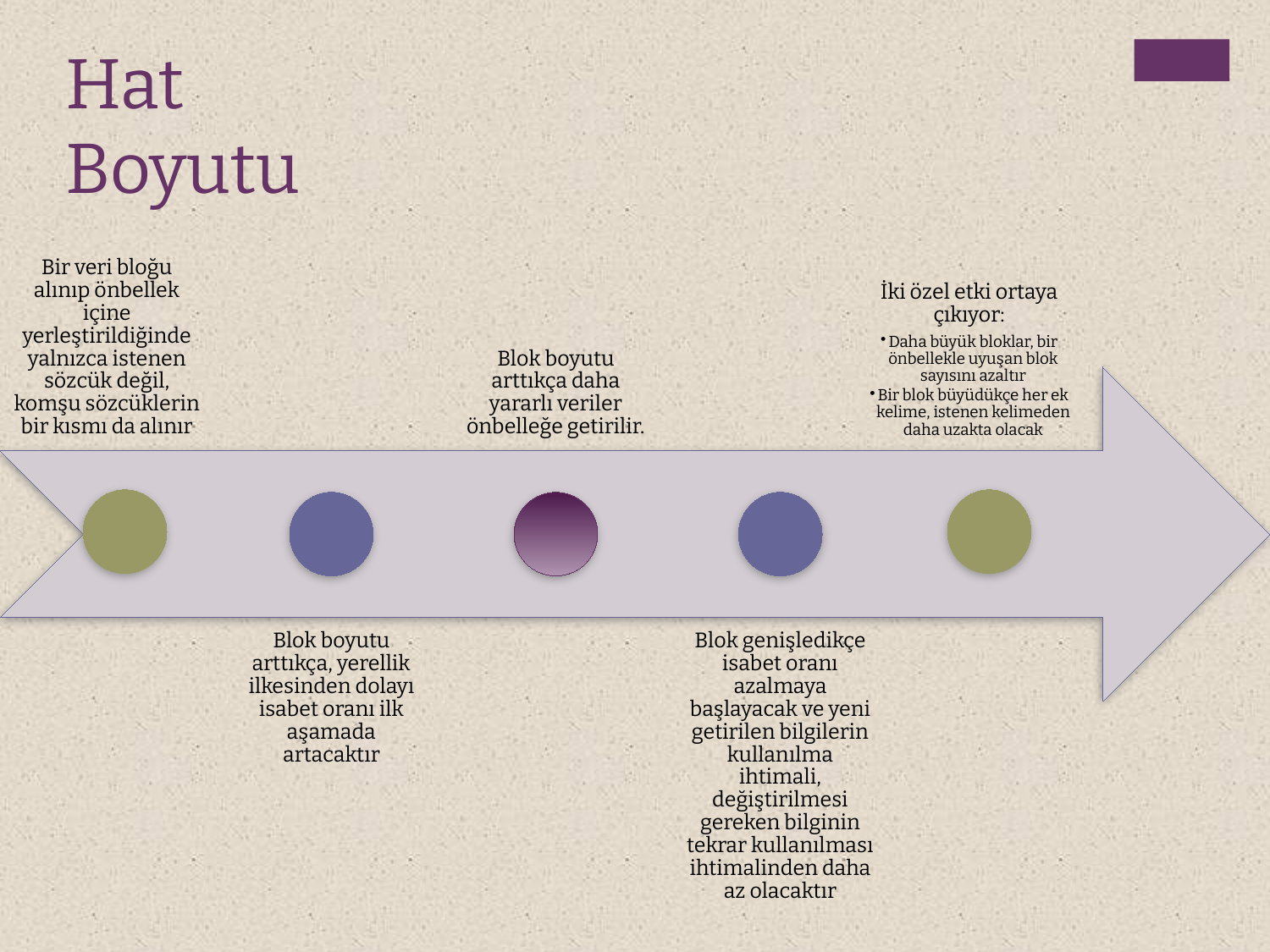

Hat Boyutu
Bir veri bloğu alınıp önbellek içine yerleştirildiğinde yalnızca istenen sözcük değil, komşu sözcüklerin bir kısmı da alınır
Blok boyutu arttıkça, yerellik ilkesinden dolayı isabet oranı ilk aşamada artacaktır
Blok boyutu arttıkça daha yararlı veriler önbelleğe getirilir.
Blok genişledikçe isabet oranı azalmaya başlayacak ve yeni getirilen bilgilerin kullanılma ihtimali, değiştirilmesi gereken bilginin tekrar kullanılması ihtimalinden daha az olacaktır
İki özel etki ortaya çıkıyor:
Daha büyük bloklar, bir önbellekle uyuşan blok sayısını azaltır
Bir blok büyüdükçe her ek kelime, istenen kelimeden daha uzakta olacak